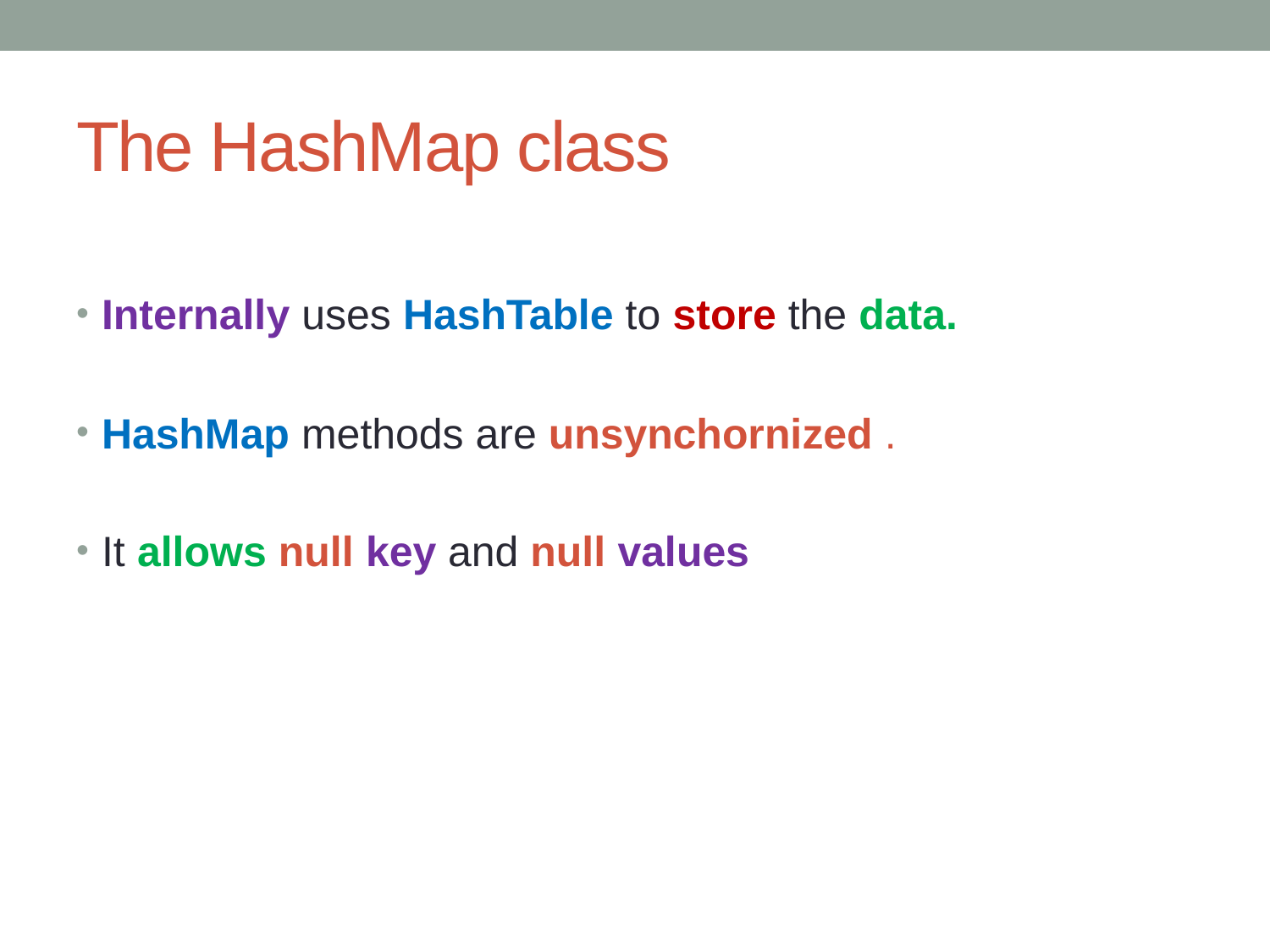

# The HashMap class

Internally uses HashTable to store the data.

HashMap methods are unsynchornized .

It allows null key and null values